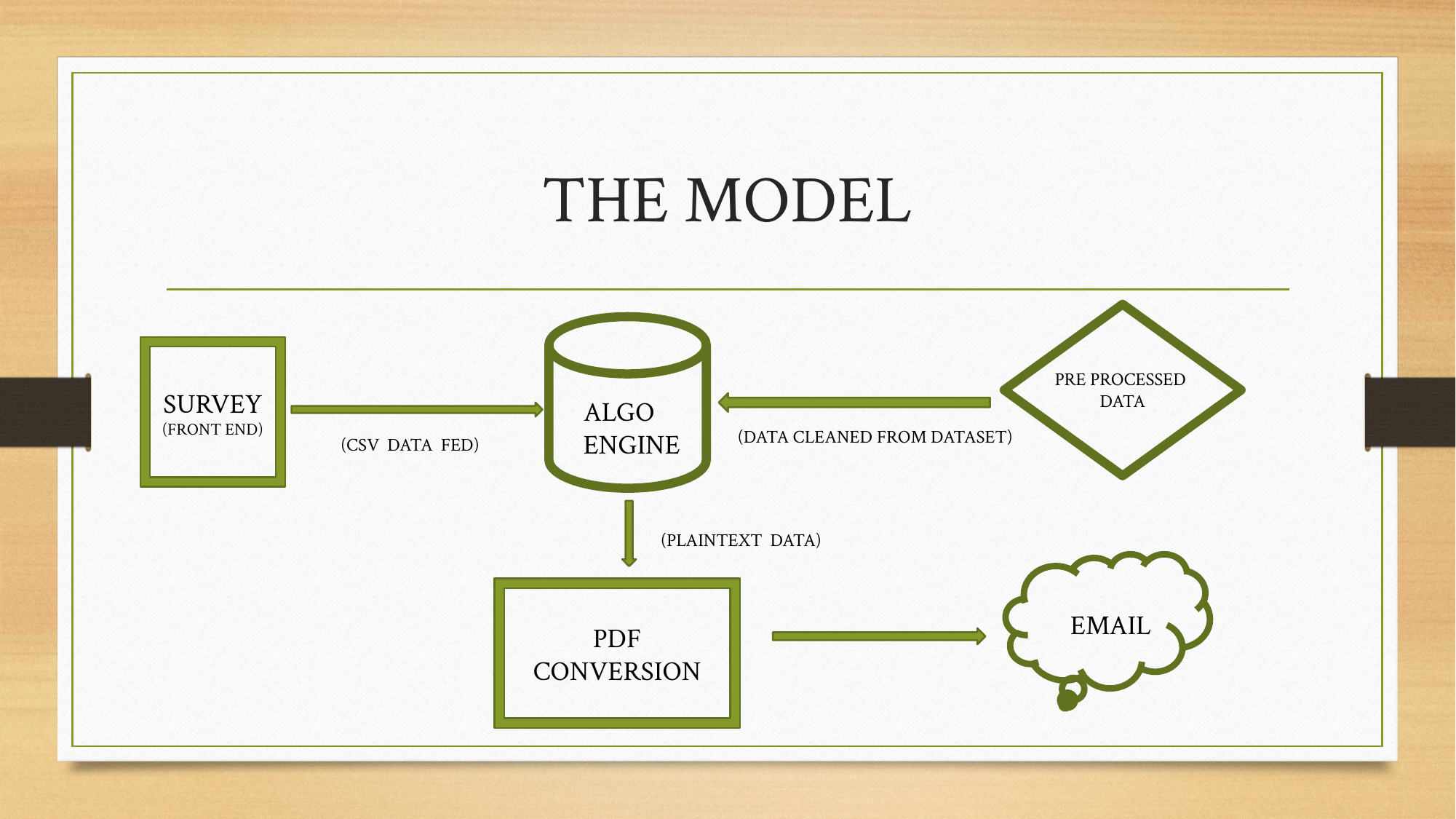

# THE MODEL

SURVEY
(FRONT END)
PRE PROCESSED
DATA
ALGO
ENGINE

(DATA CLEANED FROM DATASET)
(CSV  DATA  FED)

(PLAINTEXT  DATA)

PDF
CONVERSION
EMAIL